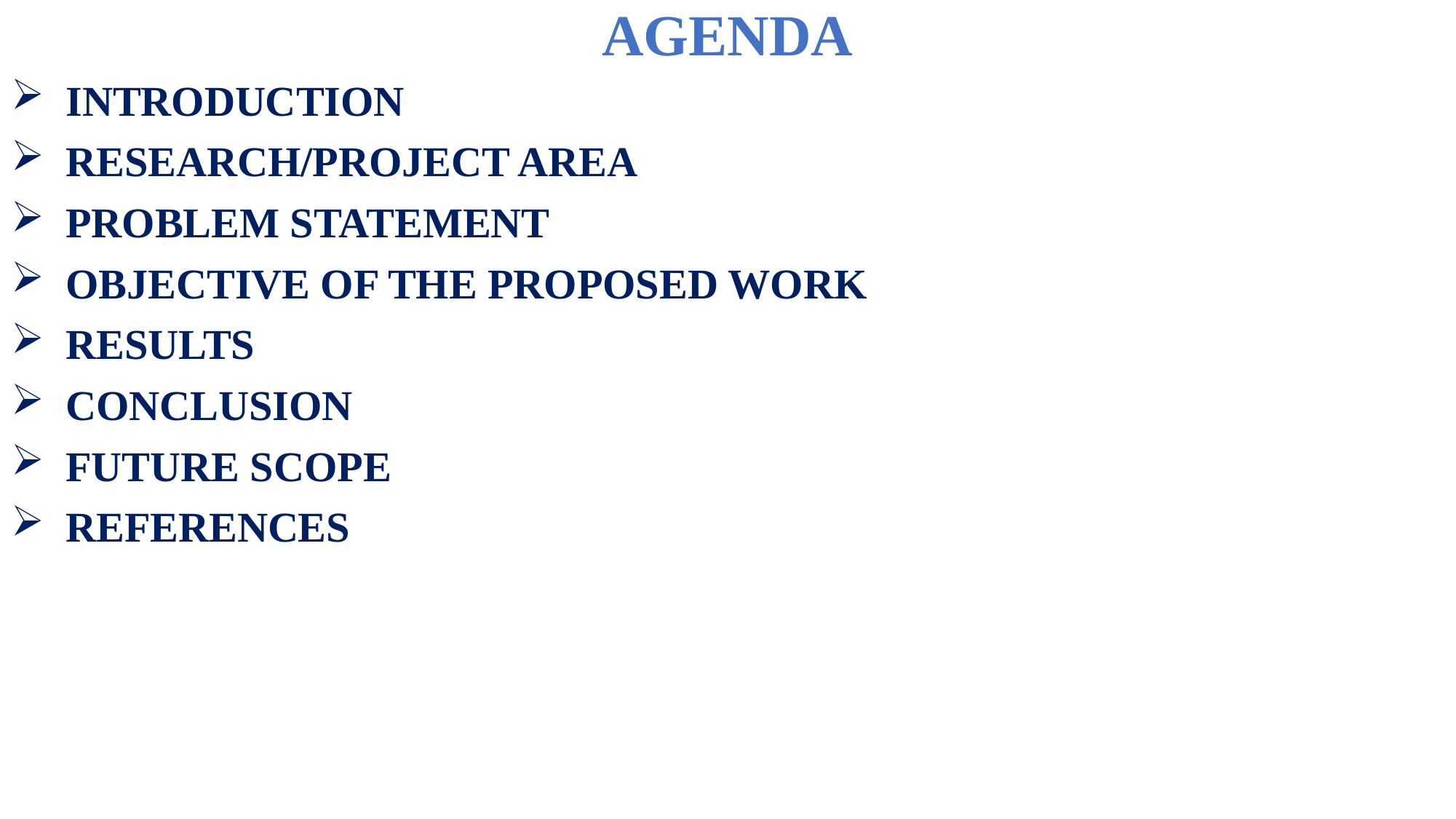

# AGENDA
  INTRODUCTION
  RESEARCH/PROJECT AREA
  PROBLEM STATEMENT
  OBJECTIVE OF THE PROPOSED WORK
  RESULTS
  CONCLUSION
  FUTURE SCOPE
  REFERENCES